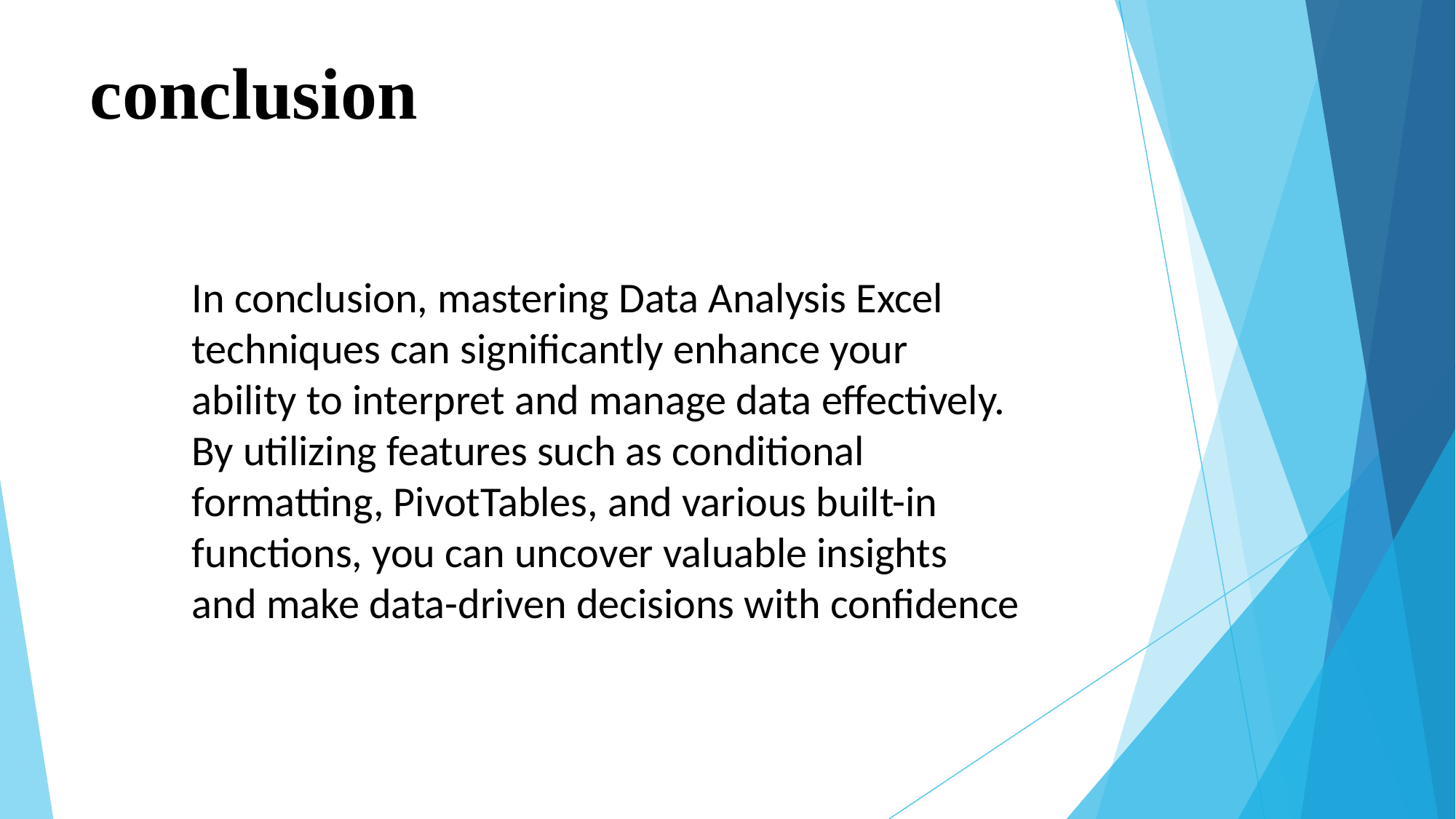

# conclusion
In conclusion, mastering Data Analysis Excel techniques can significantly enhance your ability to interpret and manage data effectively. By utilizing features such as conditional formatting, PivotTables, and various built-in functions, you can uncover valuable insights and make data-driven decisions with confidence